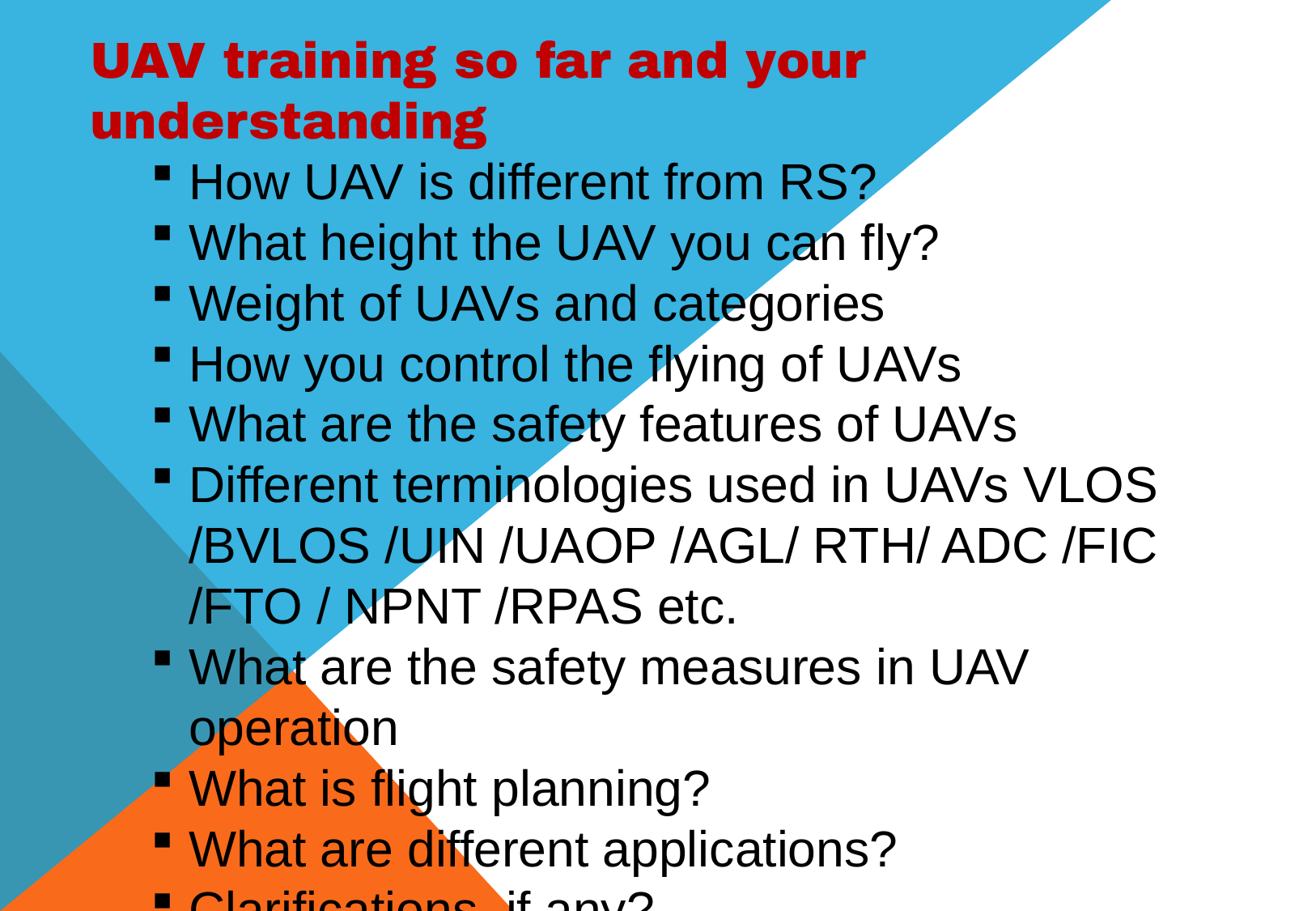

UAV training so far and your understanding
How UAV is different from RS?
What height the UAV you can fly?
Weight of UAVs and categories
How you control the flying of UAVs
What are the safety features of UAVs
Different terminologies used in UAVs VLOS /BVLOS /UIN /UAOP /AGL/ RTH/ ADC /FIC /FTO / NPNT /RPAS etc.
What are the safety measures in UAV operation
What is flight planning?
What are different applications?
Clarifications, if any?